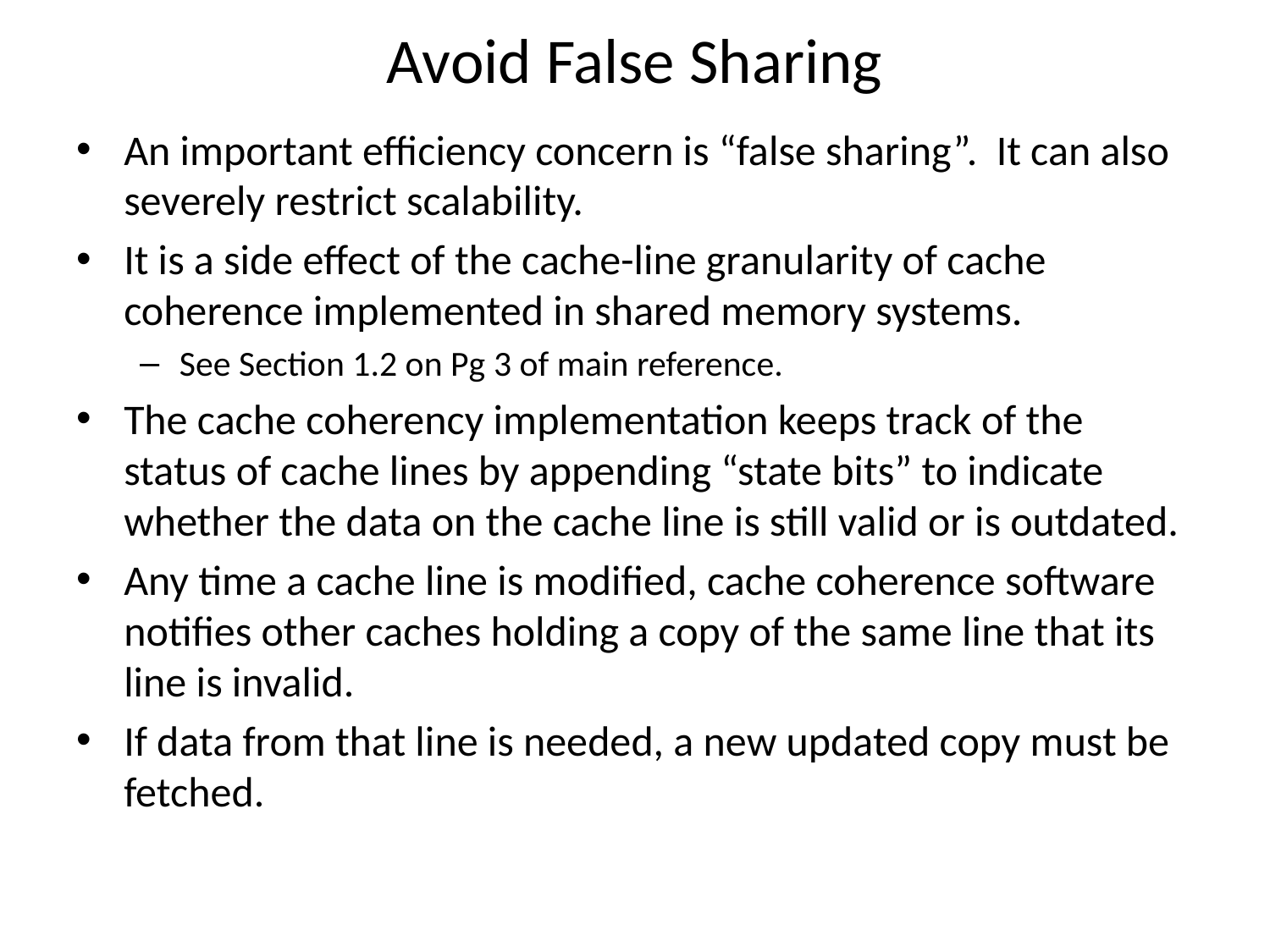

# Avoid False Sharing
An important efficiency concern is “false sharing”.  It can also severely restrict scalability.
It is a side effect of the cache-line granularity of cache coherence implemented in shared memory systems.
See Section 1.2 on Pg 3 of main reference.
The cache coherency implementation keeps track of the status of cache lines by appending “state bits” to indicate whether the data on the cache line is still valid or is outdated.
Any time a cache line is modified, cache coherence software notifies other caches holding a copy of the same line that its line is invalid.
If data from that line is needed, a new updated copy must be fetched.